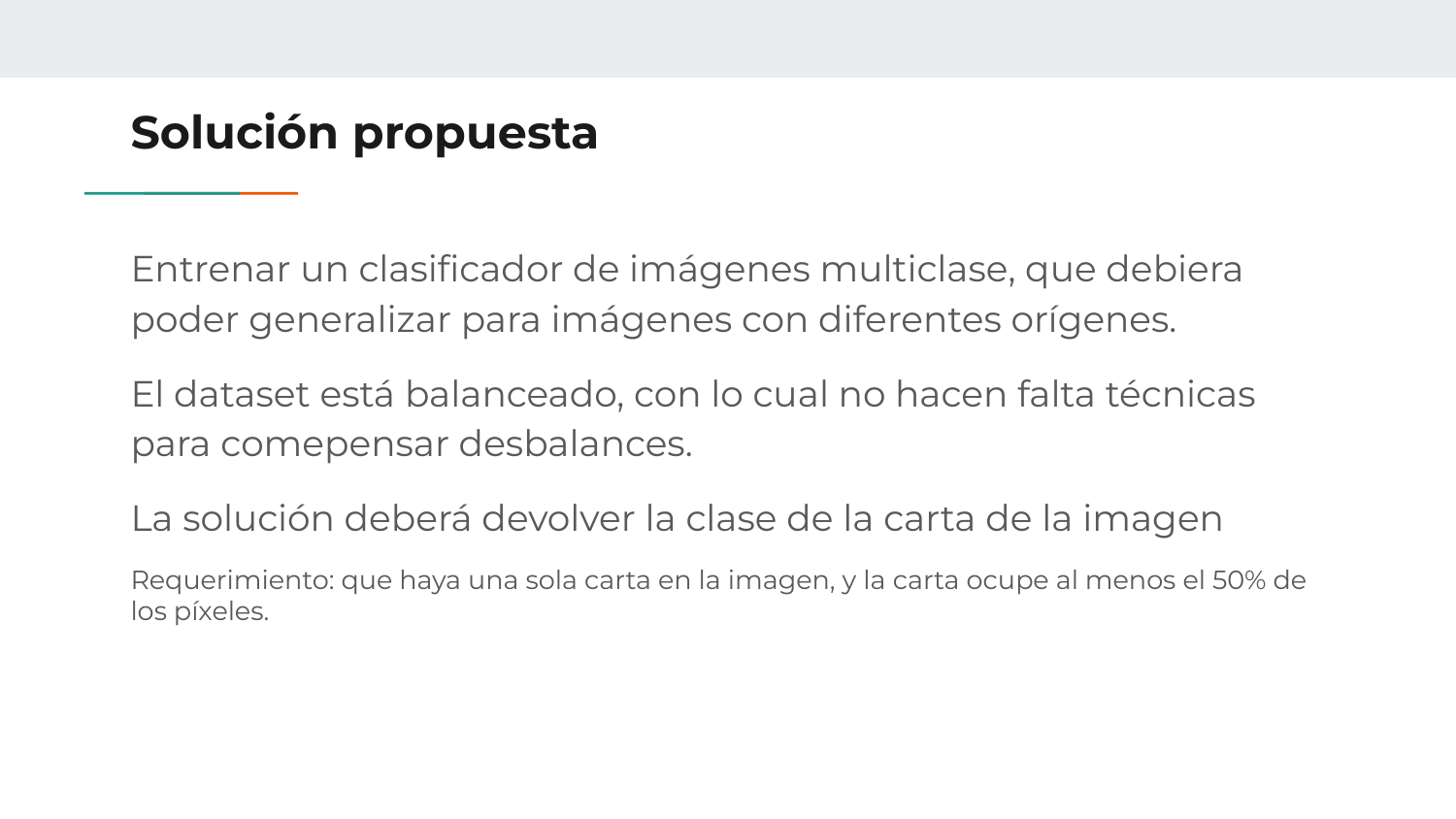

# Solución propuesta
Entrenar un clasificador de imágenes multiclase, que debiera poder generalizar para imágenes con diferentes orígenes.
El dataset está balanceado, con lo cual no hacen falta técnicas para comepensar desbalances.
La solución deberá devolver la clase de la carta de la imagen
Requerimiento: que haya una sola carta en la imagen, y la carta ocupe al menos el 50% de los píxeles.